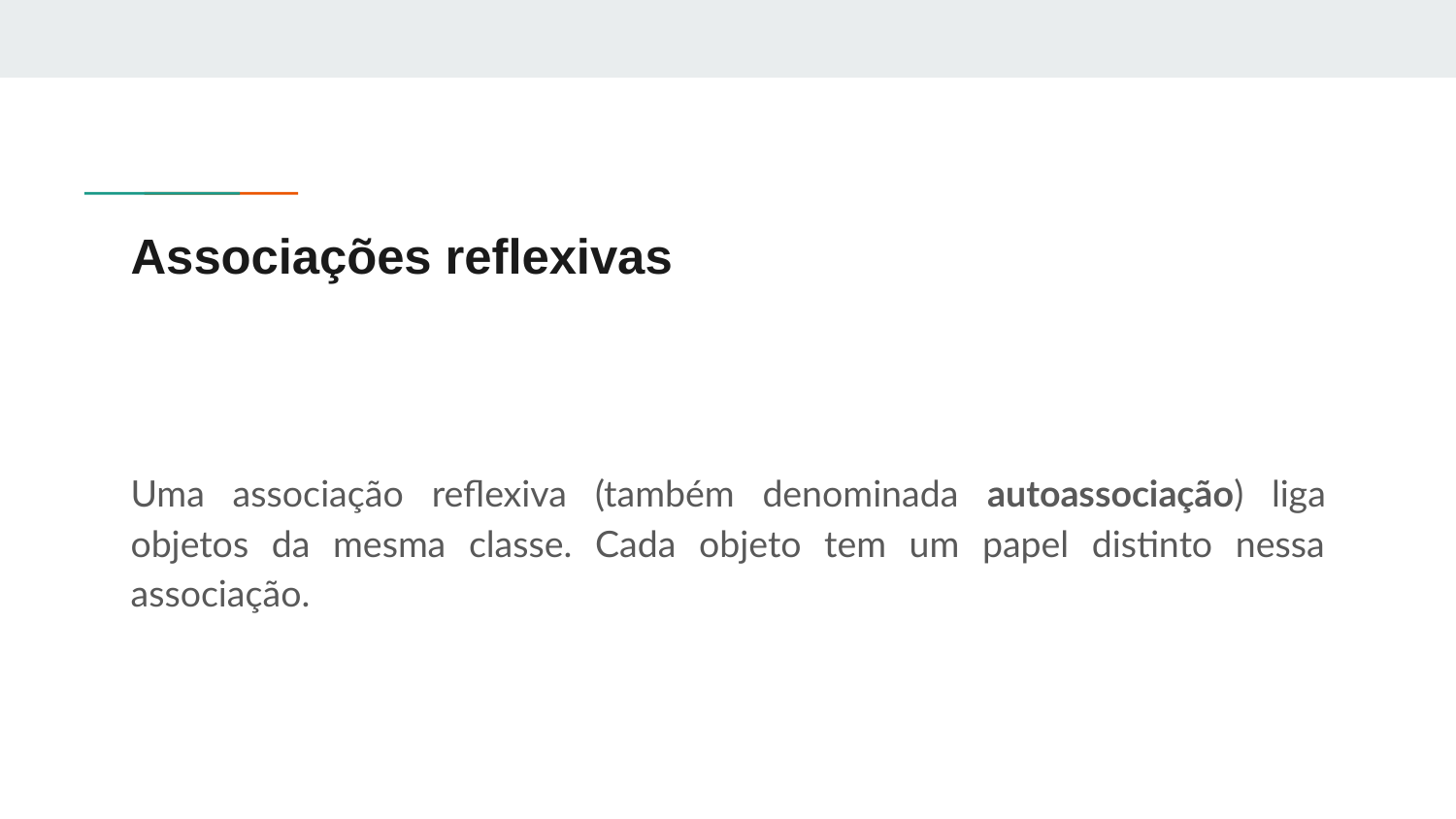

# Associações reflexivas
Uma associação reflexiva (também denominada autoassociação) liga objetos da mesma classe. Cada objeto tem um papel distinto nessa associação.